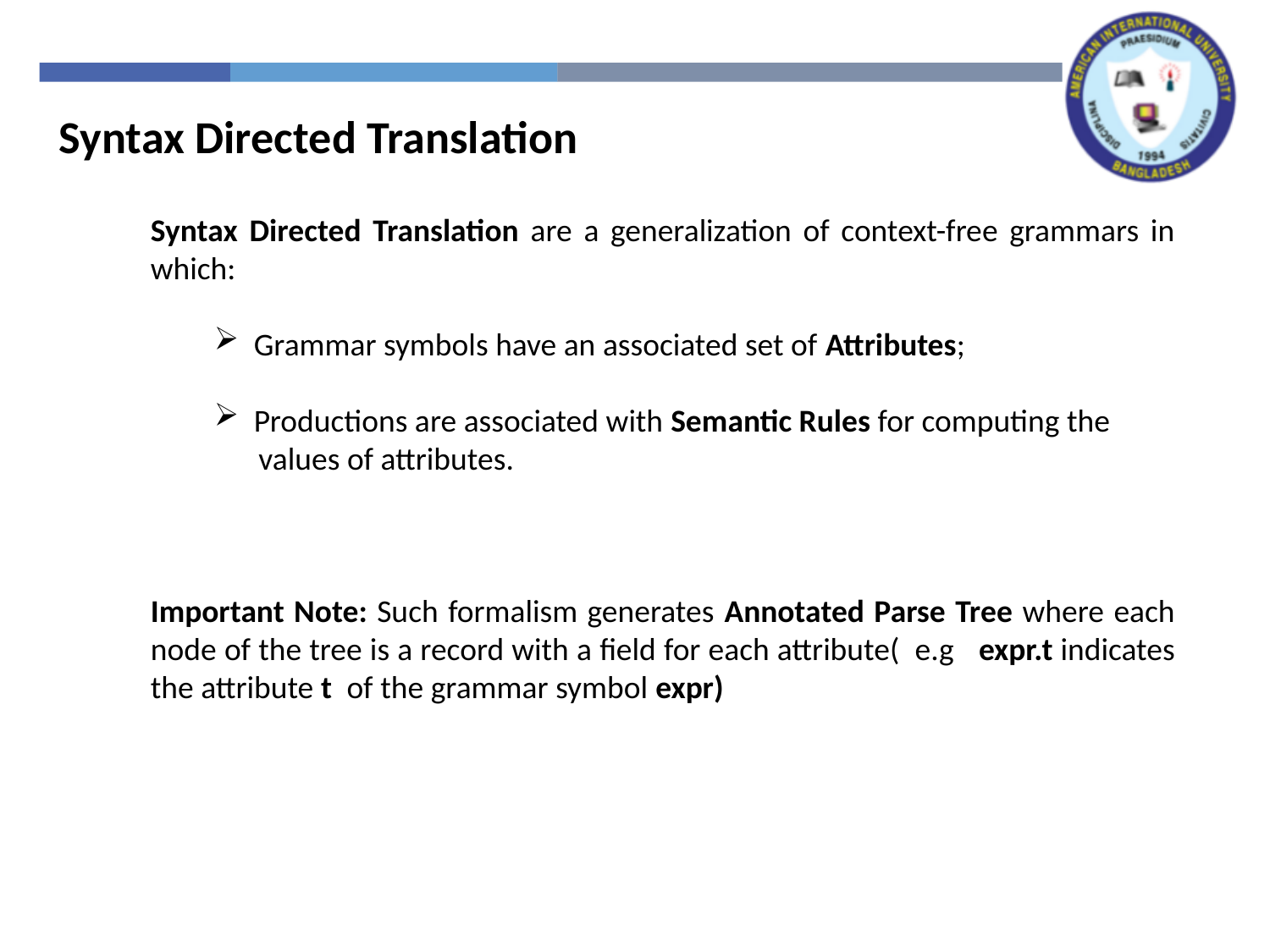

Syntax Directed Translation
Syntax Directed Translation are a generalization of context-free grammars in which:

Grammar symbols have an associated set of Attributes;

Productions are associated with Semantic Rules for computing the
               values of attributes.

Important Note: Such formalism generates Annotated Parse Tree where each node of the tree is a record with a field for each attribute(  e.g   expr.t indicates the attribute t  of the grammar symbol expr)